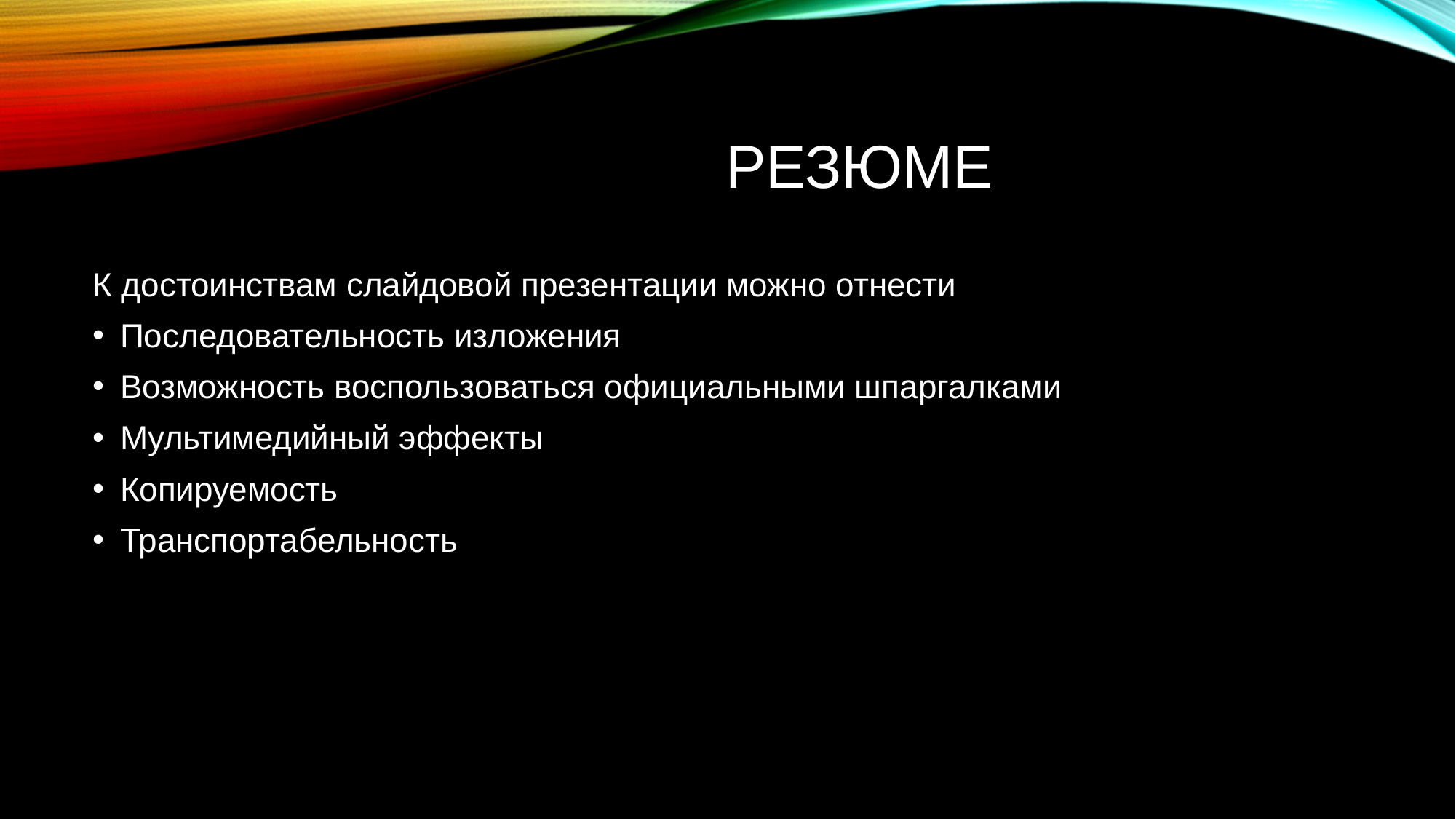

# Резюме
К достоинствам слайдовой презентации можно отнести
Последовательность изложения
Возможность воспользоваться официальными шпаргалками
Мультимедийный эффекты
Копируемость
Транспортабельность